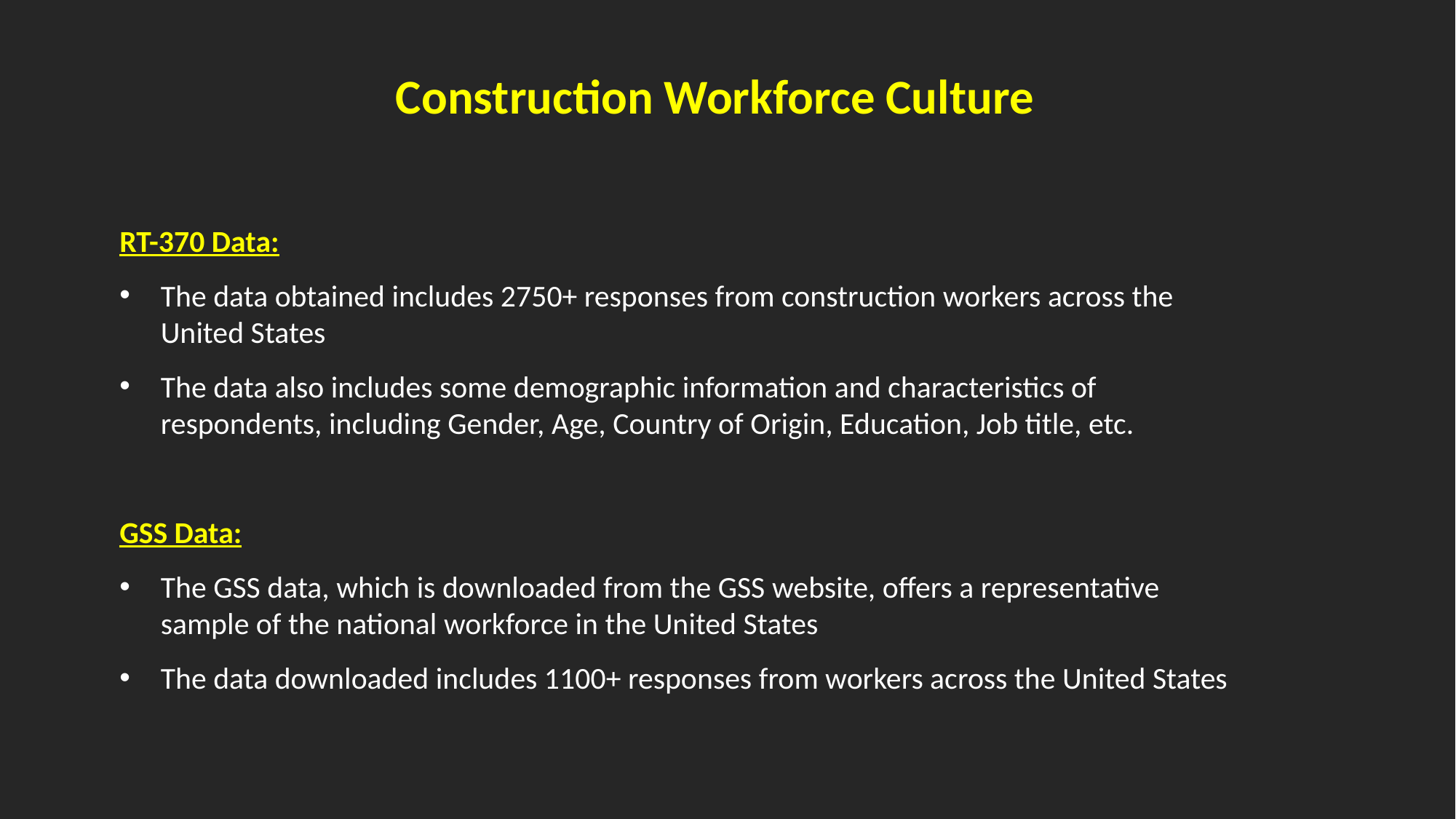

Construction Workforce Culture
RT-370 Data:
The data obtained includes 2750+ responses from construction workers across the United States
The data also includes some demographic information and characteristics of respondents, including Gender, Age, Country of Origin, Education, Job title, etc.

GSS Data:
The GSS data, which is downloaded from the GSS website, offers a representative sample of the national workforce in the United States
The data downloaded includes 1100+ responses from workers across the United States